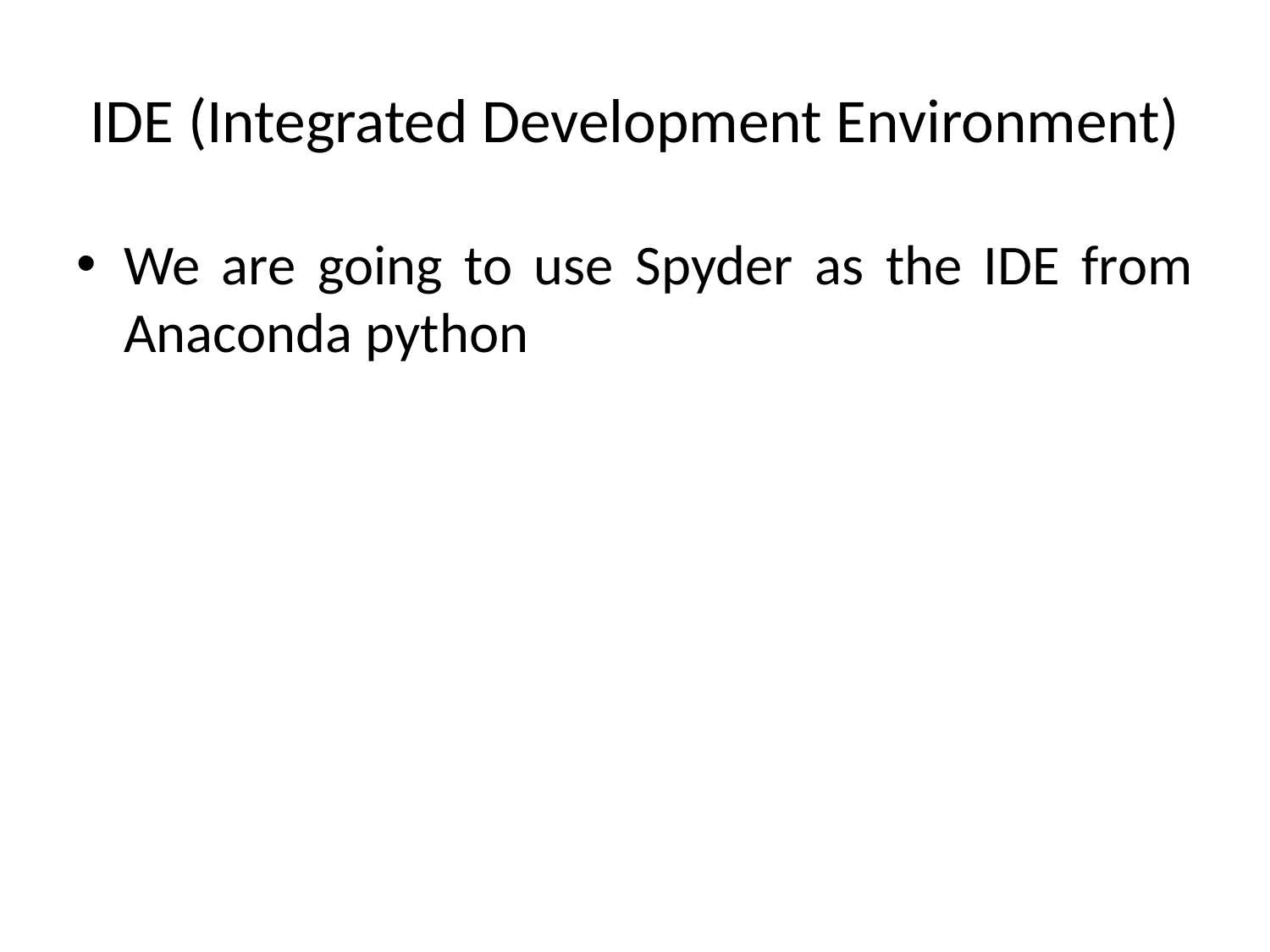

# IDE (Integrated Development Environment)
We are going to use Spyder as the IDE from Anaconda python